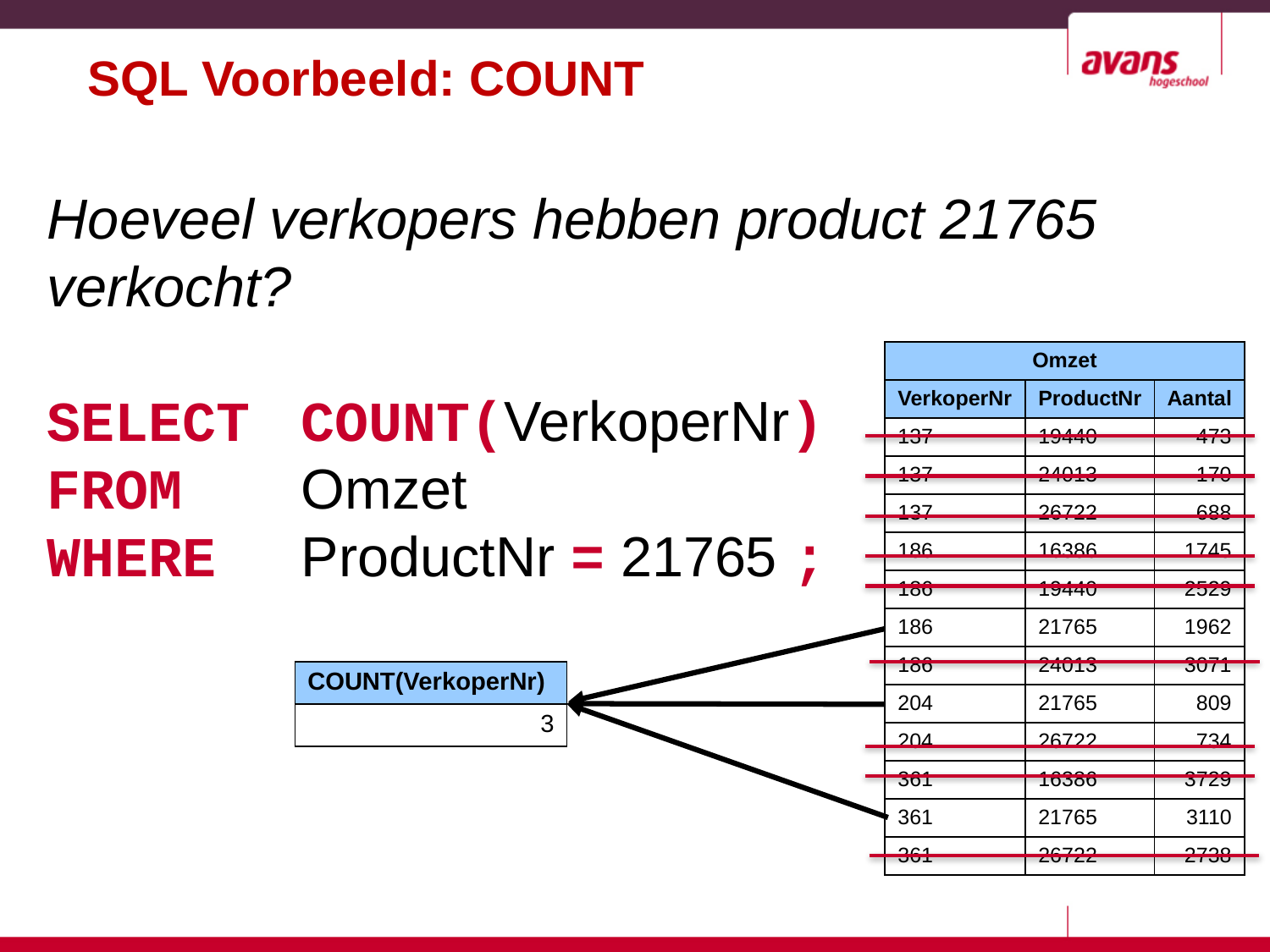

# SQL Voorbeeld: COUNT
Hoeveel verkopers hebben product 21765 verkocht?

SELECT	COUNT(VerkoperNr)
FROM	Omzet
WHERE	ProductNr = 21765 ;
| Omzet |  |  |
| --- | --- | --- |
| VerkoperNr | ProductNr | Aantal |
| 137 | 19440 | 473 |
| 137 | 24013 | 170 |
| 137 | 26722 | 688 |
| 186 | 16386 | 1745 |
| 186 | 19440 | 2529 |
| 186 | 21765 | 1962 |
| 186 | 24013 | 3071 |
| 204 | 21765 | 809 |
| 204 | 26722 | 734 |
| 361 | 16386 | 3729 |
| 361 | 21765 | 3110 |
| 361 | 26722 | 2738 |
| COUNT(VerkoperNr) |
| --- |
| 3 |
7-16